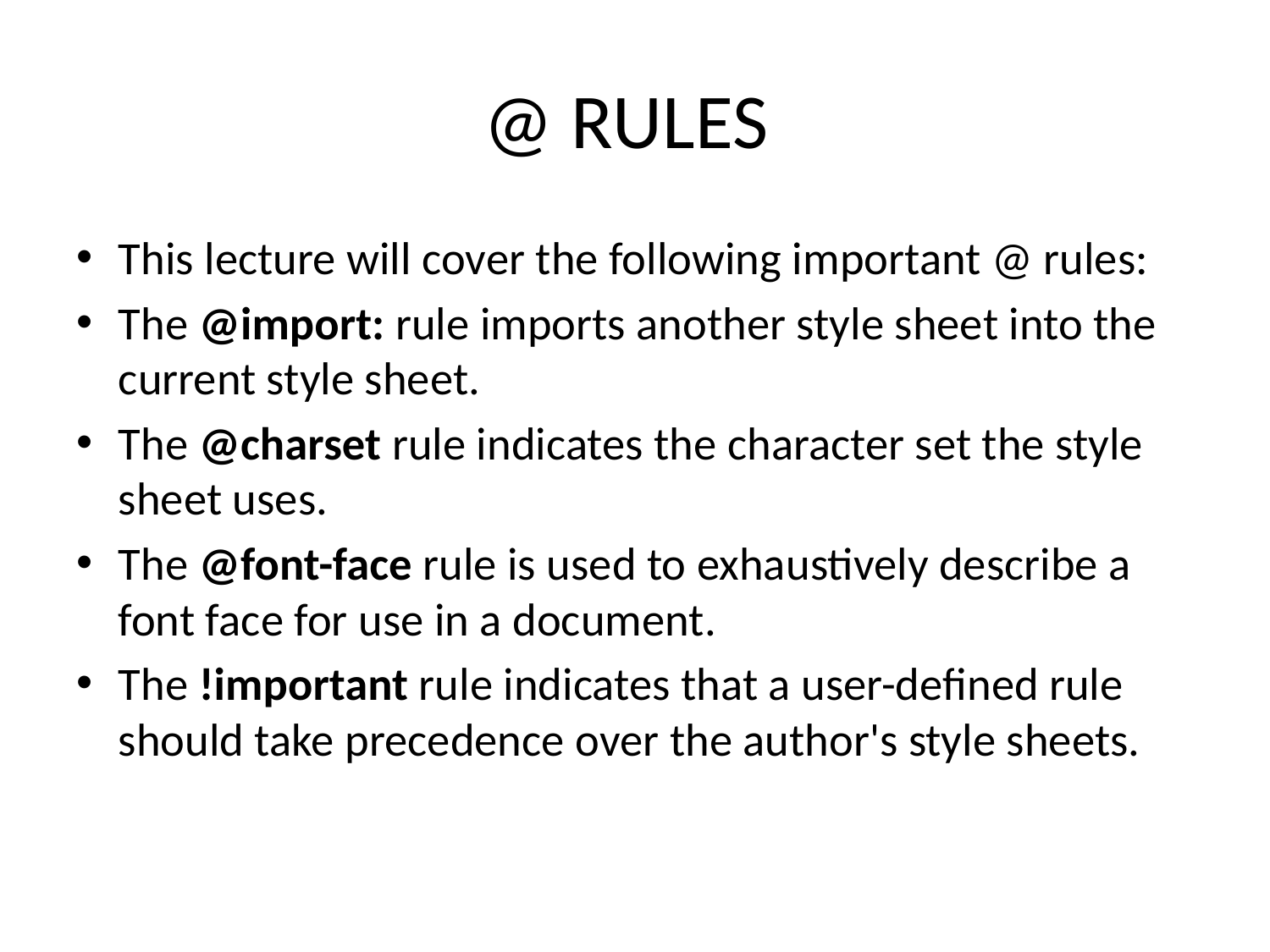

# @ RULES
This lecture will cover the following important @ rules:
The @import: rule imports another style sheet into the current style sheet.
The @charset rule indicates the character set the style sheet uses.
The @font-face rule is used to exhaustively describe a font face for use in a document.
The !important rule indicates that a user-defined rule should take precedence over the author's style sheets.